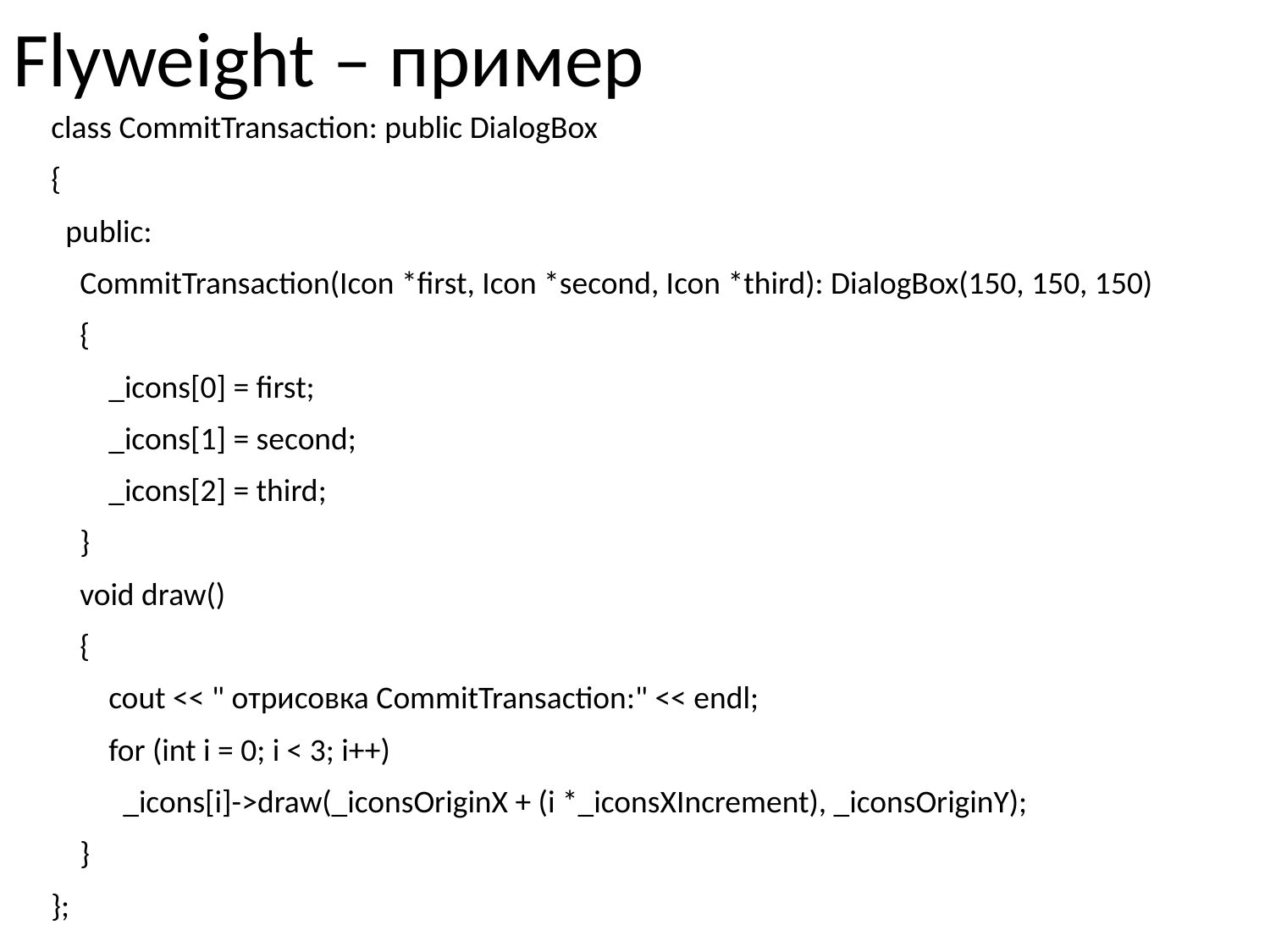

# Flyweight – пример
class CommitTransaction: public DialogBox
{
  public:
    CommitTransaction(Icon *first, Icon *second, Icon *third): DialogBox(150, 150, 150)
    {
        _icons[0] = first;
        _icons[1] = second;
        _icons[2] = third;
    }
    void draw()
    {
        cout << " отрисовка CommitTransaction:" << endl;
        for (int i = 0; i < 3; i++)
          _icons[i]->draw(_iconsOriginX + (i *_iconsXIncrement), _iconsOriginY);
    }
};